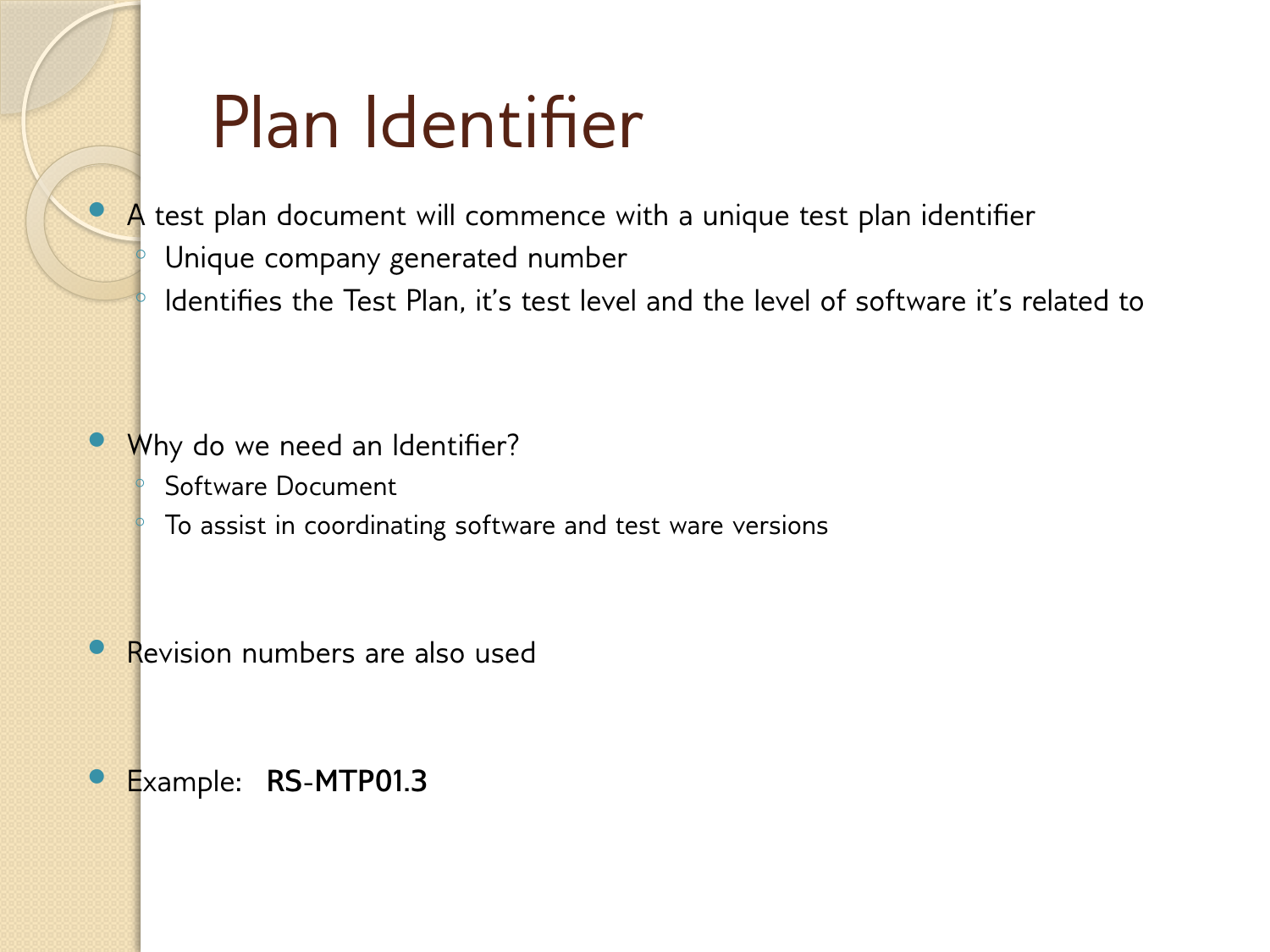

# Plan Identifier
A test plan document will commence with a unique test plan identifier
Unique company generated number
Identifies the Test Plan, it’s test level and the level of software it’s related to

Why do we need an Identifier?
Software Document
To assist in coordinating software and test ware versions

Revision numbers are also used

Example: 	RS-MTP01.3